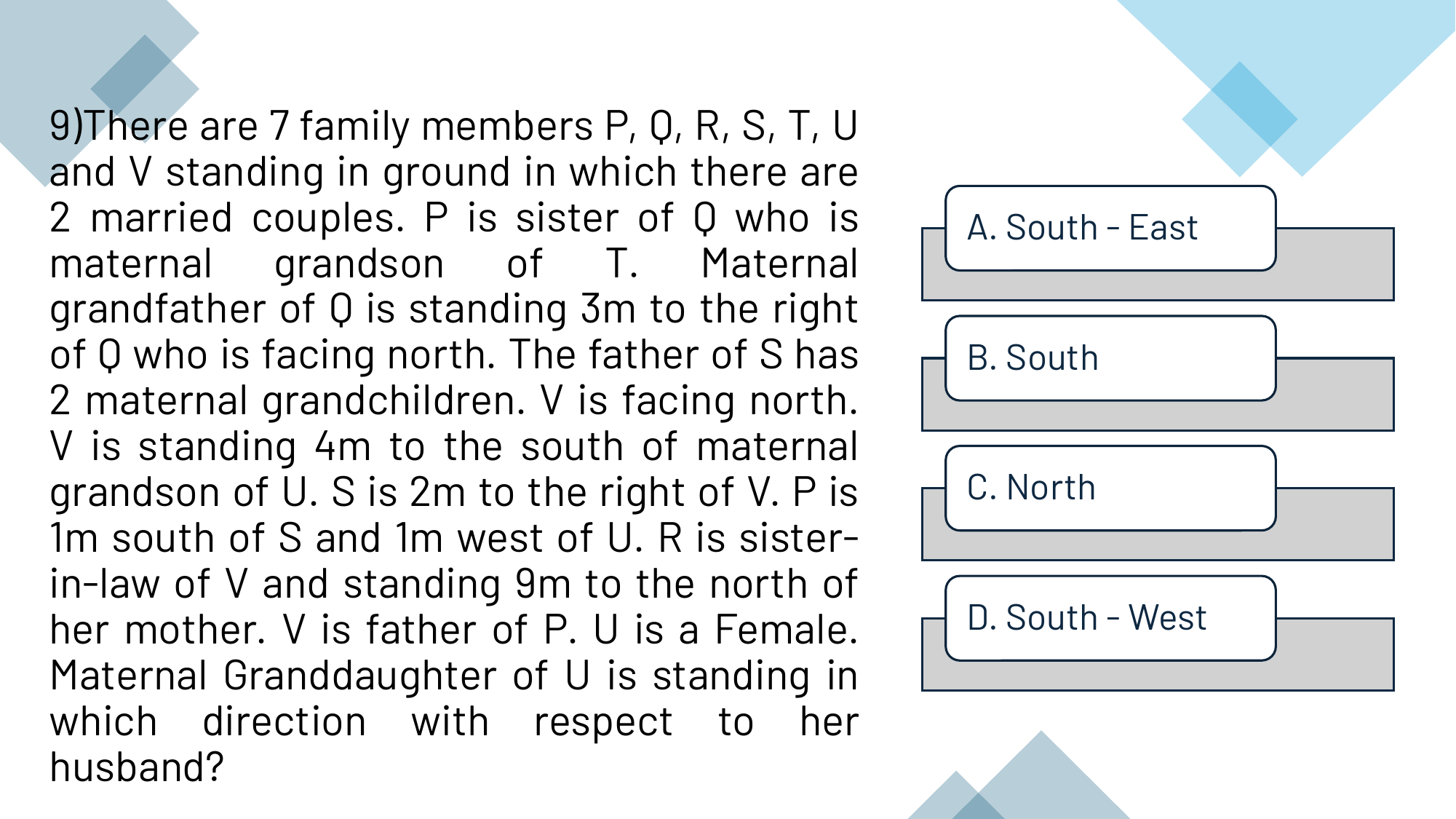

# 9)There are 7 family members P, Q, R, S, T, U and V standing in ground in which there are 2 married couples. P is sister of Q who is maternal grandson of T. Maternal grandfather of Q is standing 3m to the right of Q who is facing north. The father of S has 2 maternal grandchildren. V is facing north. V is standing 4m to the south of maternal grandson of U. S is 2m to the right of V. P is 1m south of S and 1m west of U. R is sister-in-law of V and standing 9m to the north of her mother. V is father of P. U is a Female. Maternal Granddaughter of U is standing in which direction with respect to her husband?

A. South - East
B. South
C. North
D. South - West